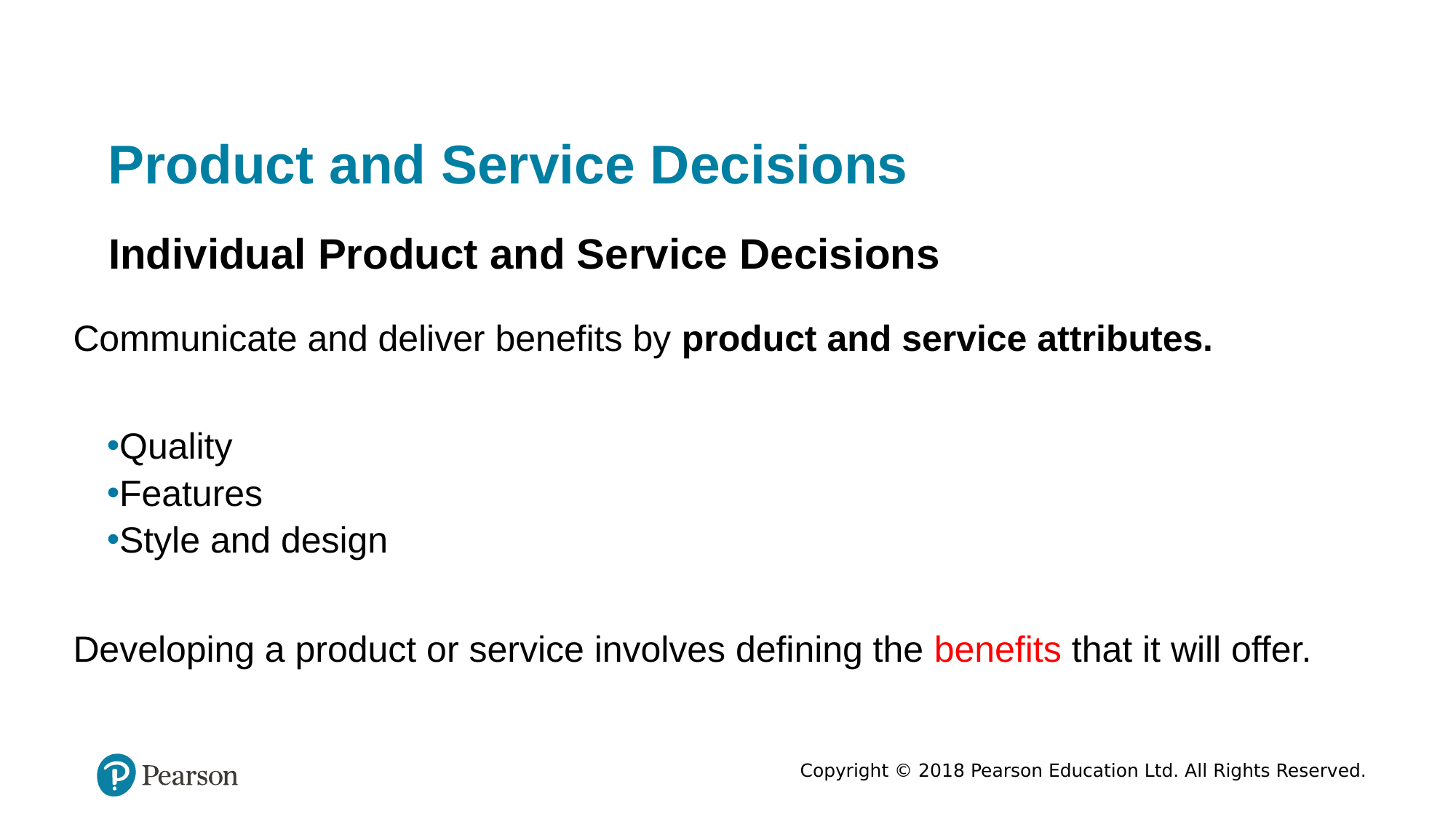

# Product and Service Decisions
Individual Product and Service Decisions

Communicate and deliver benefits by product and service attributes.

Quality
Features
Style and design

Developing a product or service involves defining the benefits that it will offer.